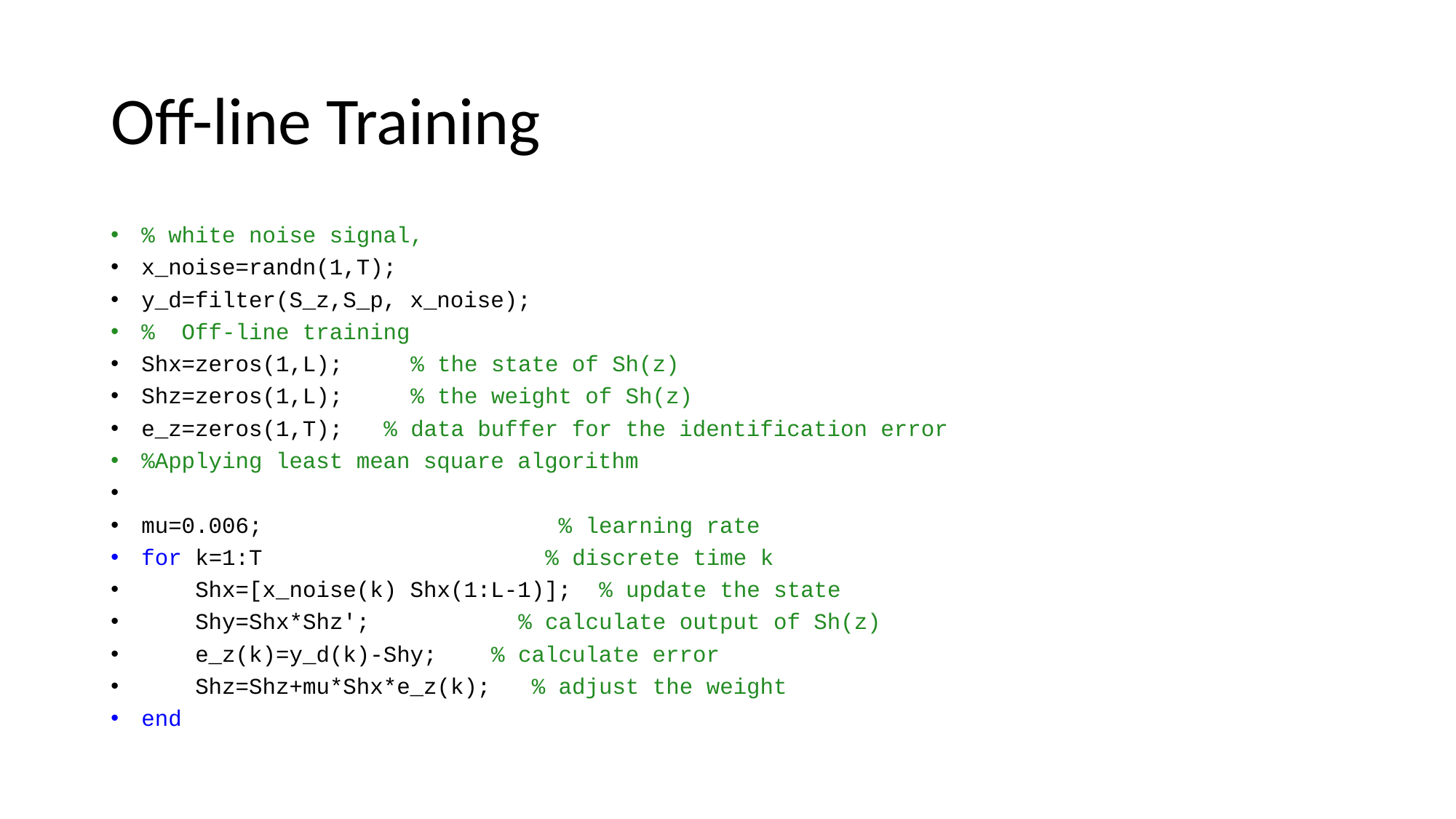

# Off-line Training
% white noise signal,
x_noise=randn(1,T);
y_d=filter(S_z,S_p, x_noise);
%  Off-line training
Shx=zeros(1,L);     % the state of Sh(z)
Shz=zeros(1,L);     % the weight of Sh(z)
e_z=zeros(1,T);   % data buffer for the identification error
%Applying least mean square algorithm

mu=0.006;                      % learning rate
for k=1:T                     % discrete time k
    Shx=[x_noise(k) Shx(1:L-1)];  % update the state
    Shy=Shx*Shz';           % calculate output of Sh(z)
    e_z(k)=y_d(k)-Shy;    % calculate error
    Shz=Shz+mu*Shx*e_z(k);   % adjust the weight
end